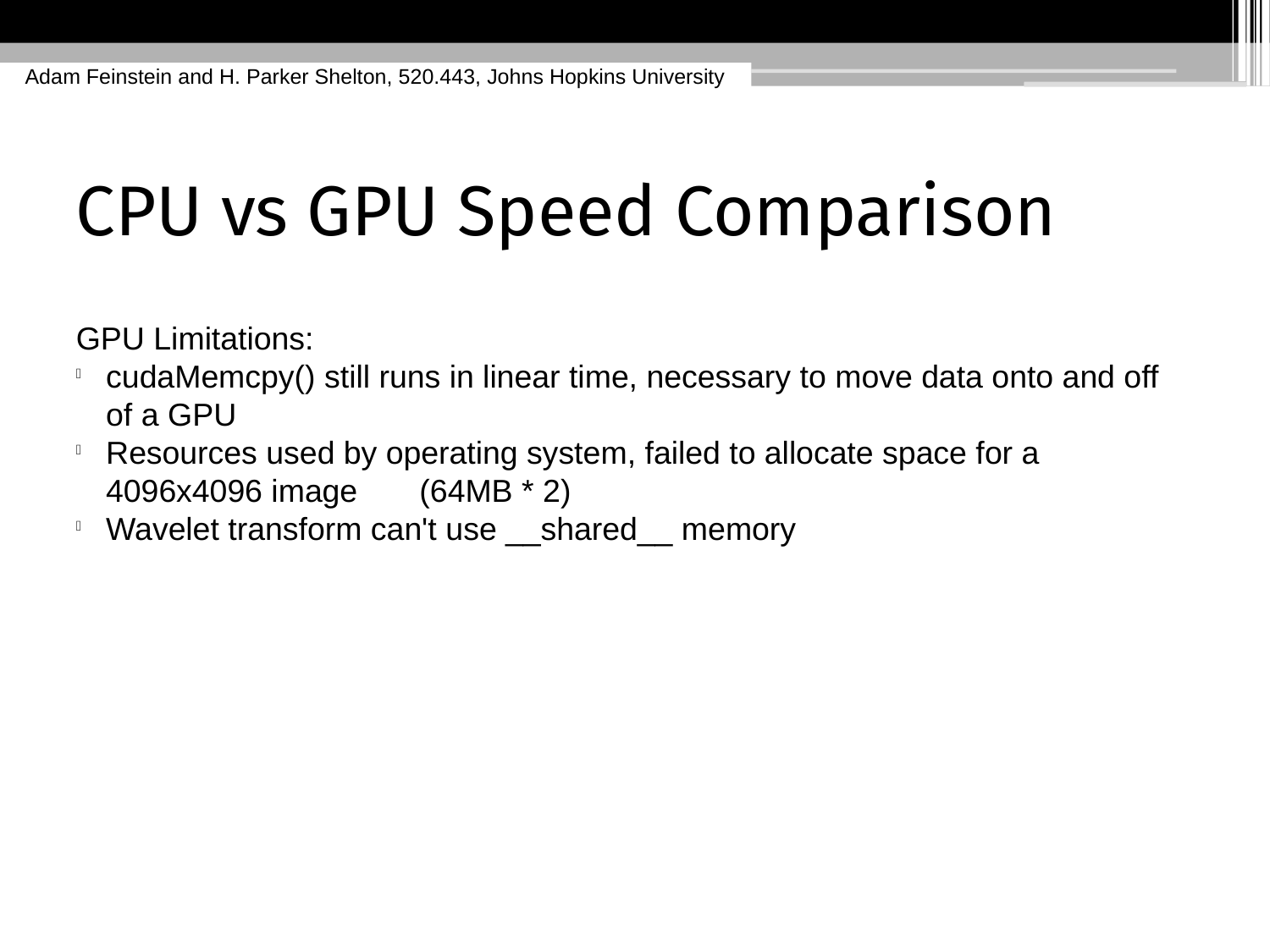

Adam Feinstein and H. Parker Shelton, 520.443, Johns Hopkins University
CPU vs GPU Speed Comparison
GPU Limitations:
cudaMemcpy() still runs in linear time, necessary to move data onto and off of a GPU
Resources used by operating system, failed to allocate space for a 4096x4096 image       (64MB * 2)
Wavelet transform can't use __shared__ memory